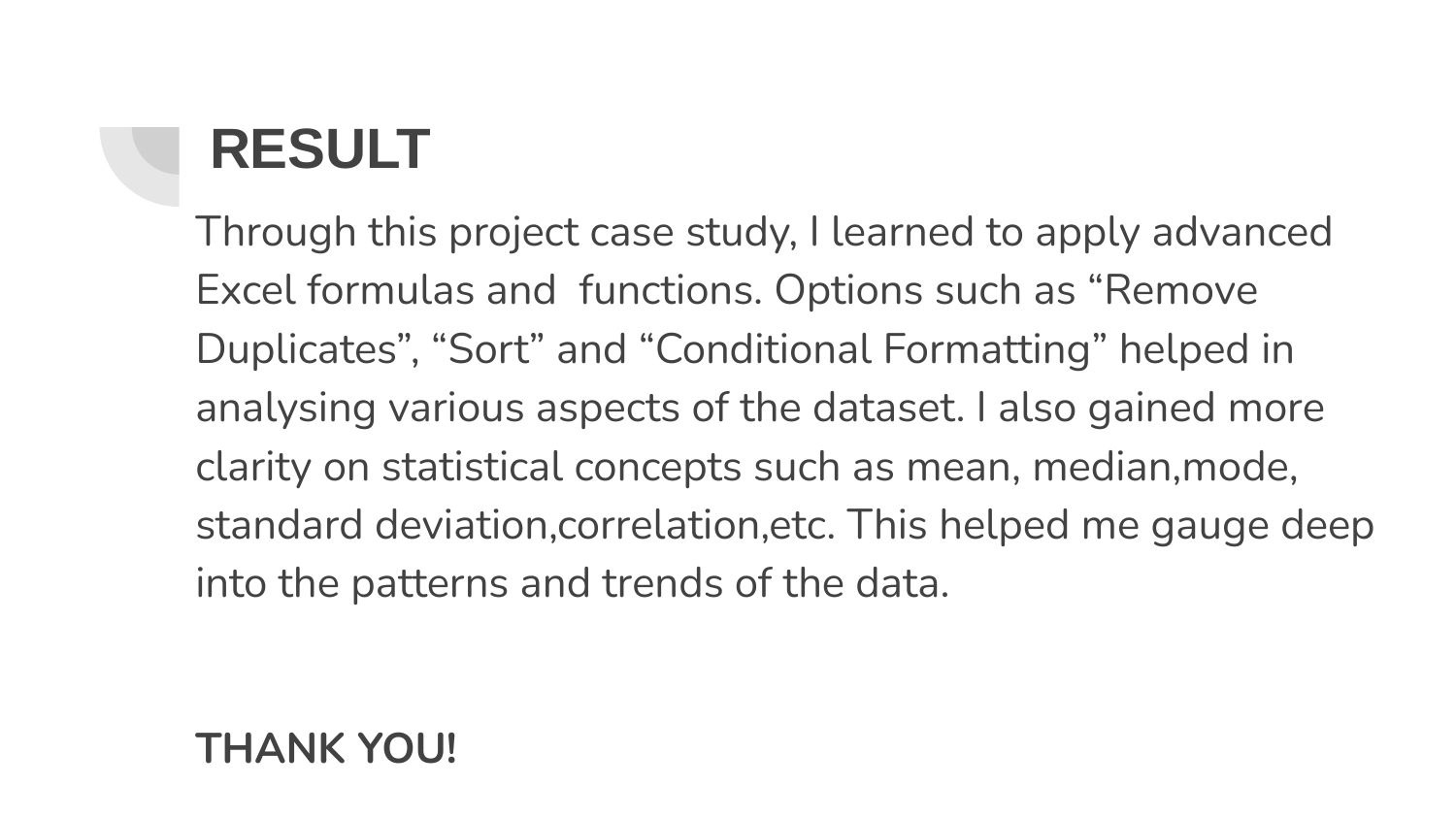

# RESULT
Through this project case study, I learned to apply advanced Excel formulas and  functions. Options such as “Remove Duplicates”, “Sort” and “Conditional Formatting” helped in analysing various aspects of the dataset. I also gained more clarity on statistical concepts such as mean, median,mode, standard deviation,correlation,etc. This helped me gauge deep into the patterns and trends of the data.

THANK YOU!